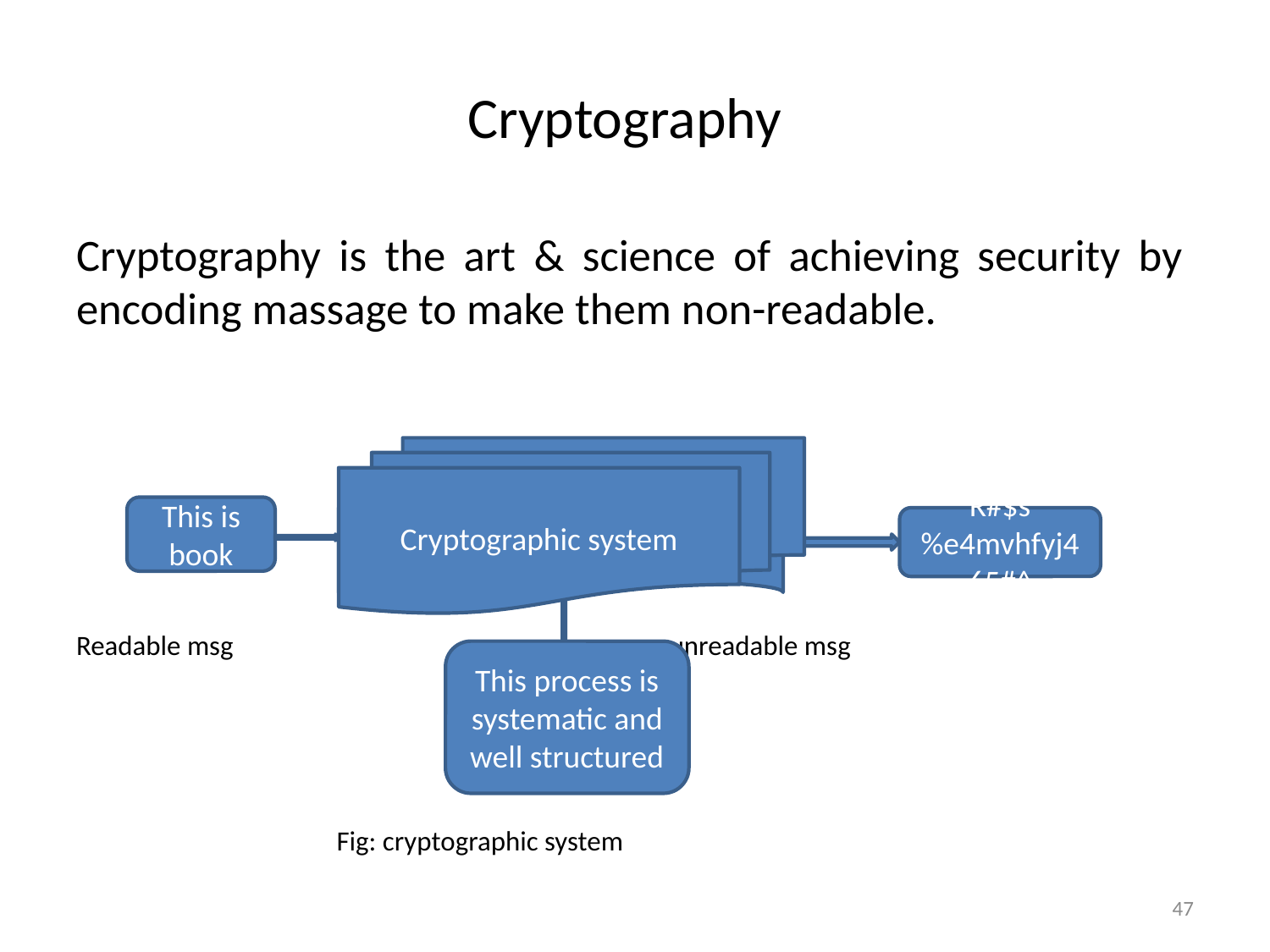

# Cryptography

Cryptography is the art & science of achieving security by encoding massage to make them non-readable.

Readable msg                                                                     unreadable msg

                                         Fig: cryptographic system
Cryptographic system
This is book

R#$s%e4mvhfyj465#^

This process is systematic and well structured
47